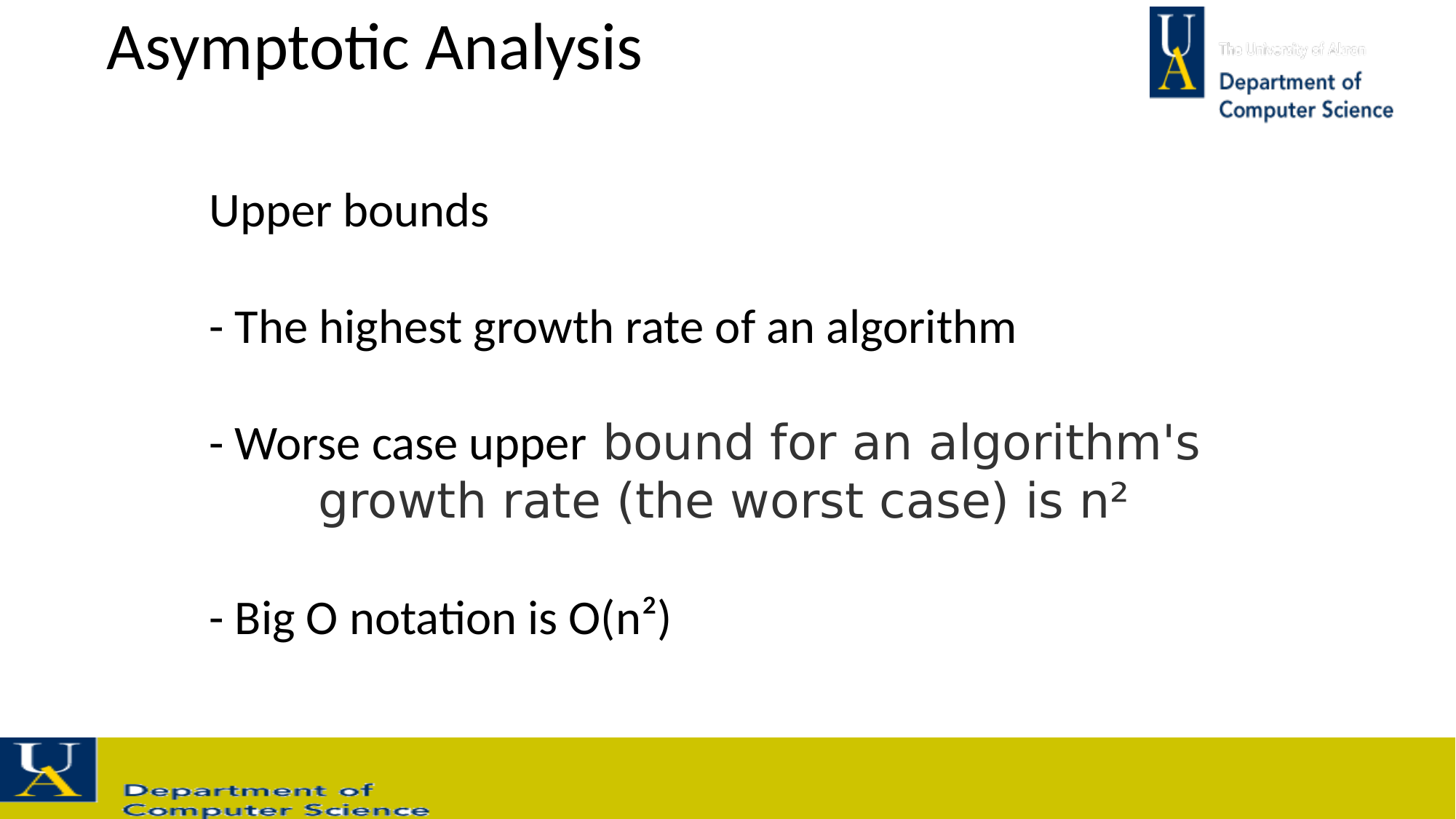

# Asymptotic Analysis
Upper bounds

- The highest growth rate of an algorithm

- Worse case upper bound for an algorithm's
	growth rate (the worst case) is n²

- Big O notation is O(n²)